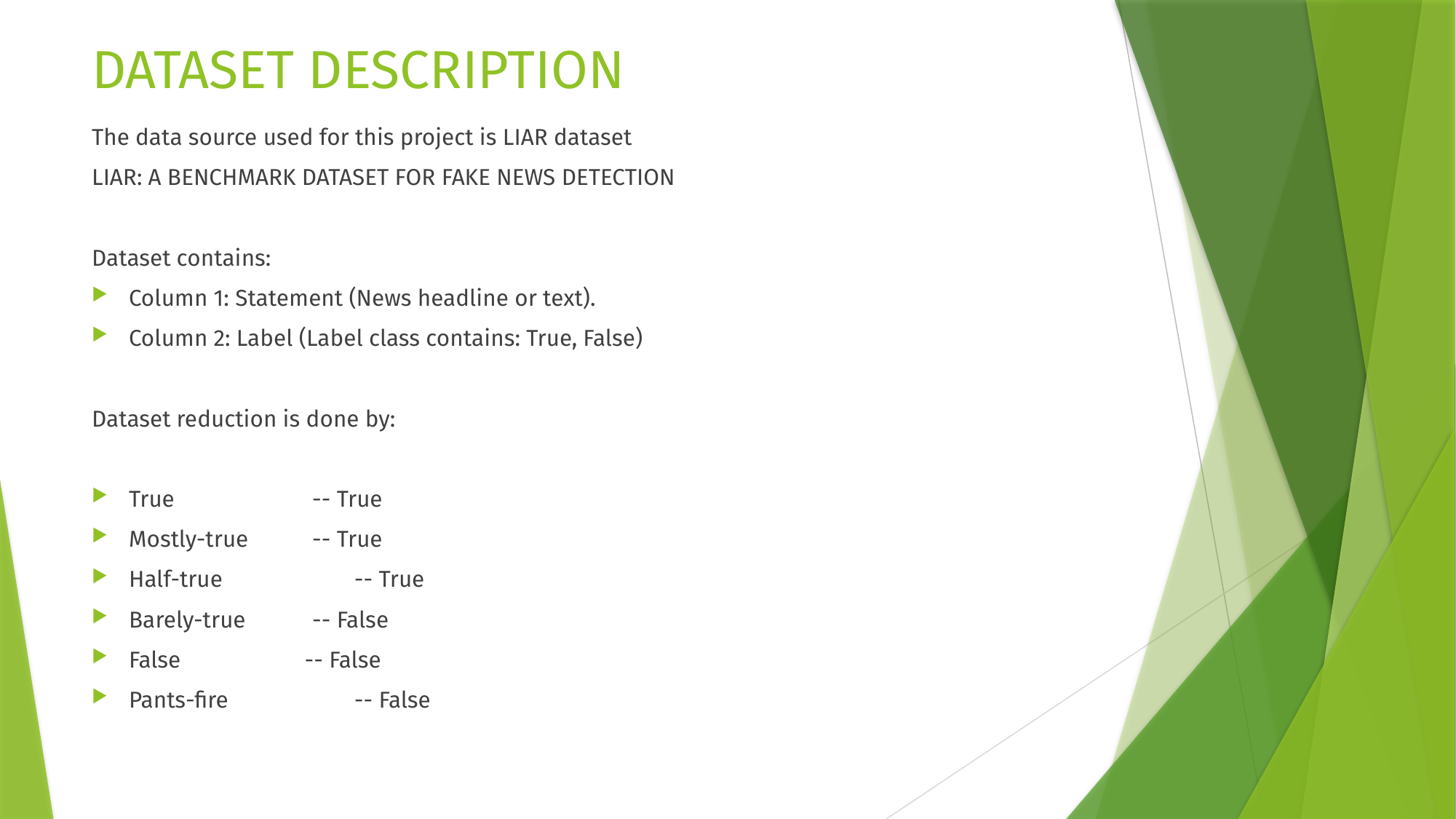

# DATASET DESCRIPTION
The data source used for this project is LIAR dataset
LIAR: A BENCHMARK DATASET FOR FAKE NEWS DETECTION

Dataset contains:
Column 1: Statement (News headline or text).
Column 2: Label (Label class contains: True, False)

Dataset reduction is done by:

True           	-- True
Mostly-true	-- True
Half-true  	       -- True
Barely-true	-- False
False	              -- False
Pants-fire	       -- False